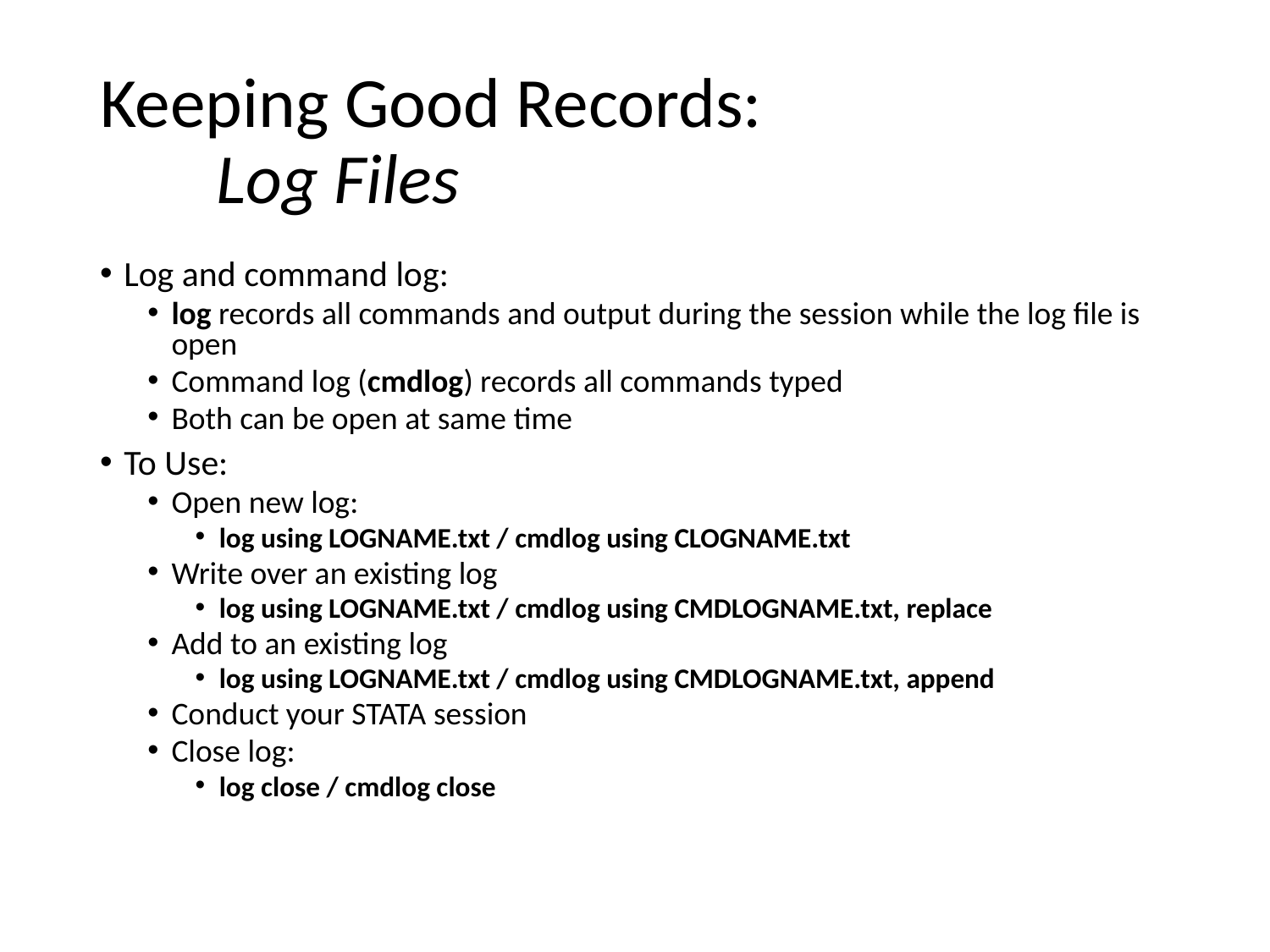

# Keeping Good Records: Log Files
Log and command log:
log records all commands and output during the session while the log file is open
Command log (cmdlog) records all commands typed
Both can be open at same time
To Use:
Open new log:
log using LOGNAME.txt / cmdlog using CLOGNAME.txt
Write over an existing log
log using LOGNAME.txt / cmdlog using CMDLOGNAME.txt, replace
Add to an existing log
log using LOGNAME.txt / cmdlog using CMDLOGNAME.txt, append
Conduct your STATA session
Close log:
log close / cmdlog close